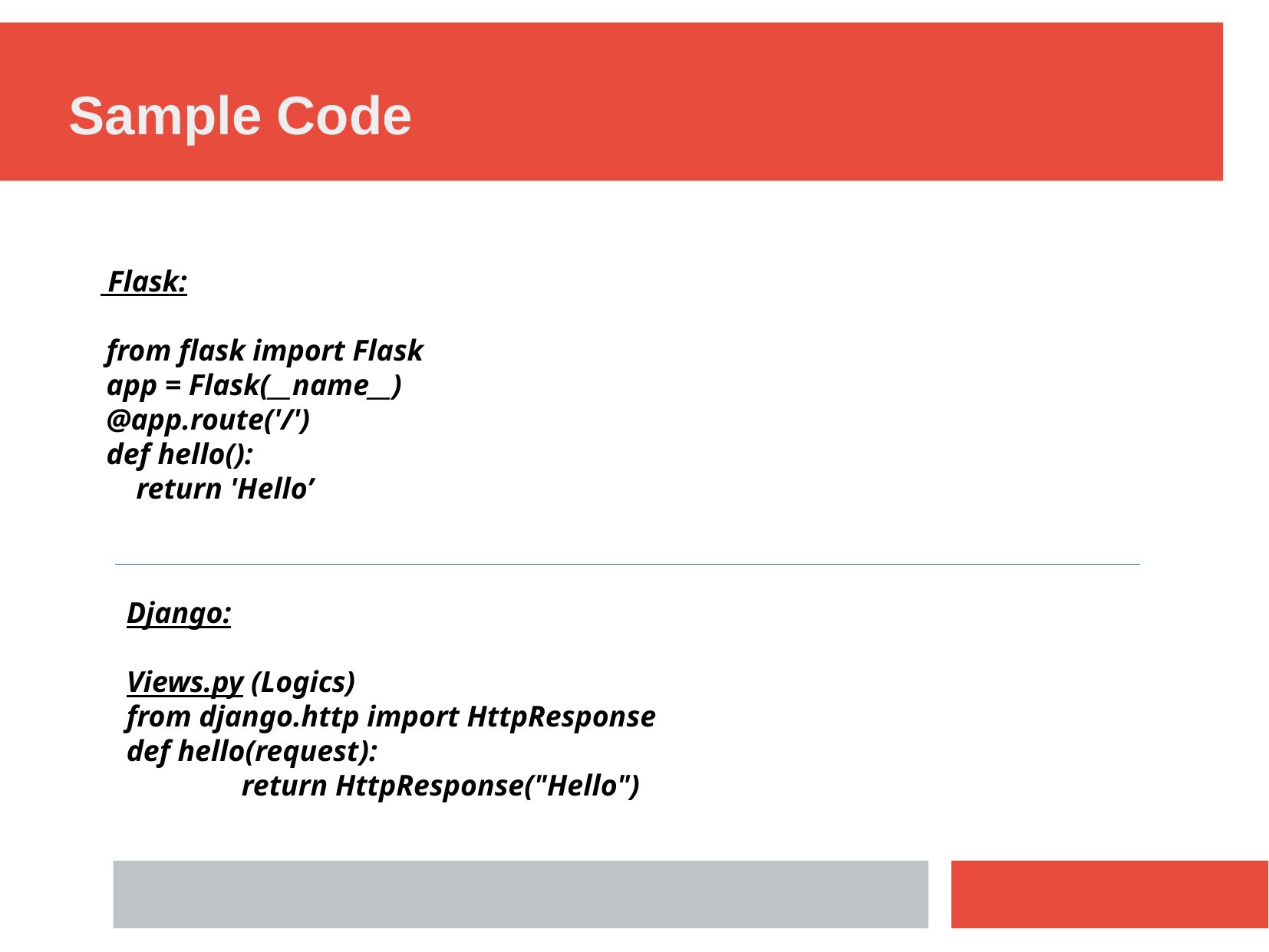

Sample Code
    Flask:

    from flask import Flask
    app = Flask(__name__)
    @app.route('/')
    def hello():
        return 'Hello’

Django:

Views.py (Logics)
from django.http import HttpResponse
def hello(request):
    	return HttpResponse("Hello")